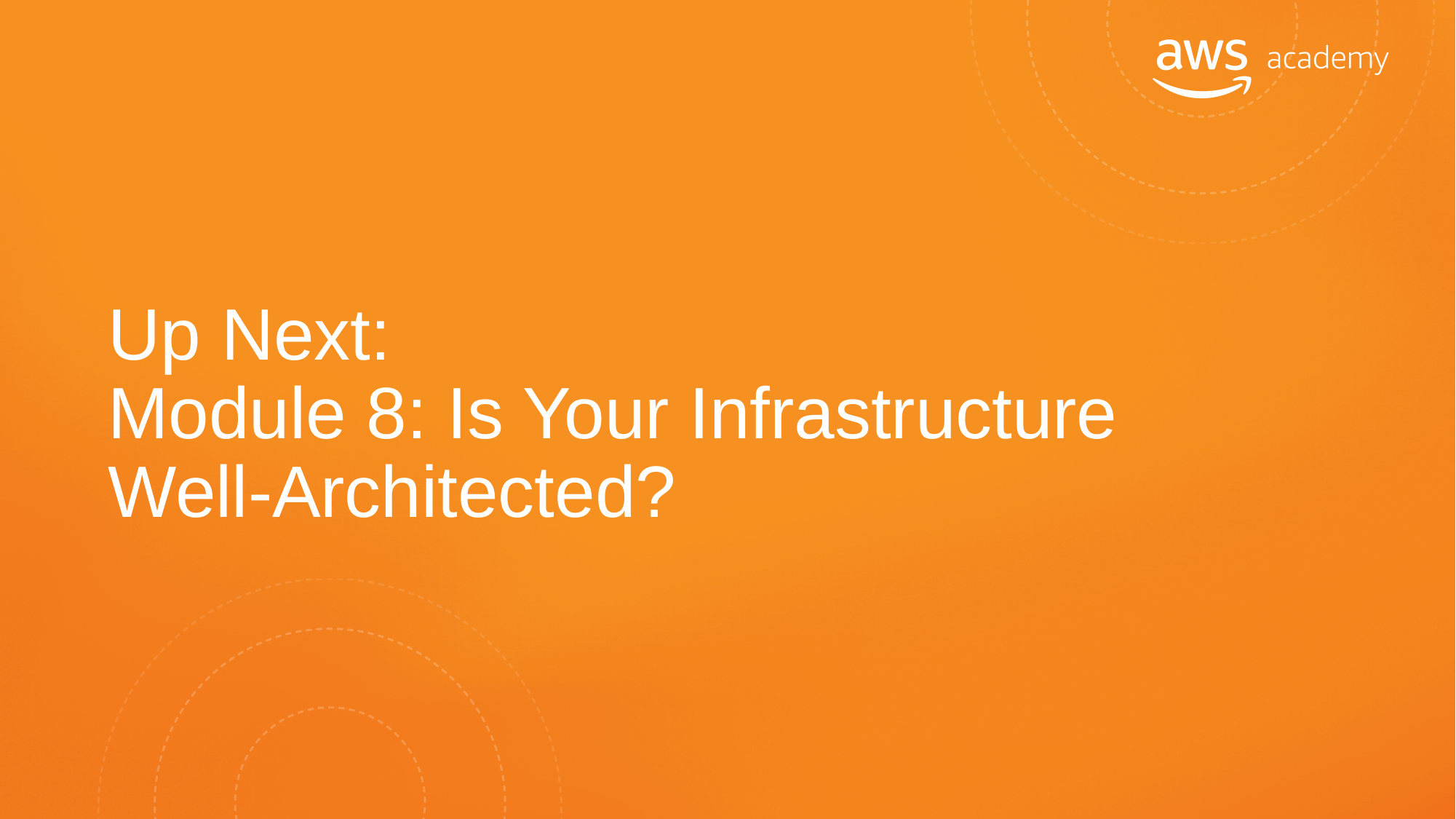

Up Next:
Module 8: Is Your Infrastructure Well-Architected?